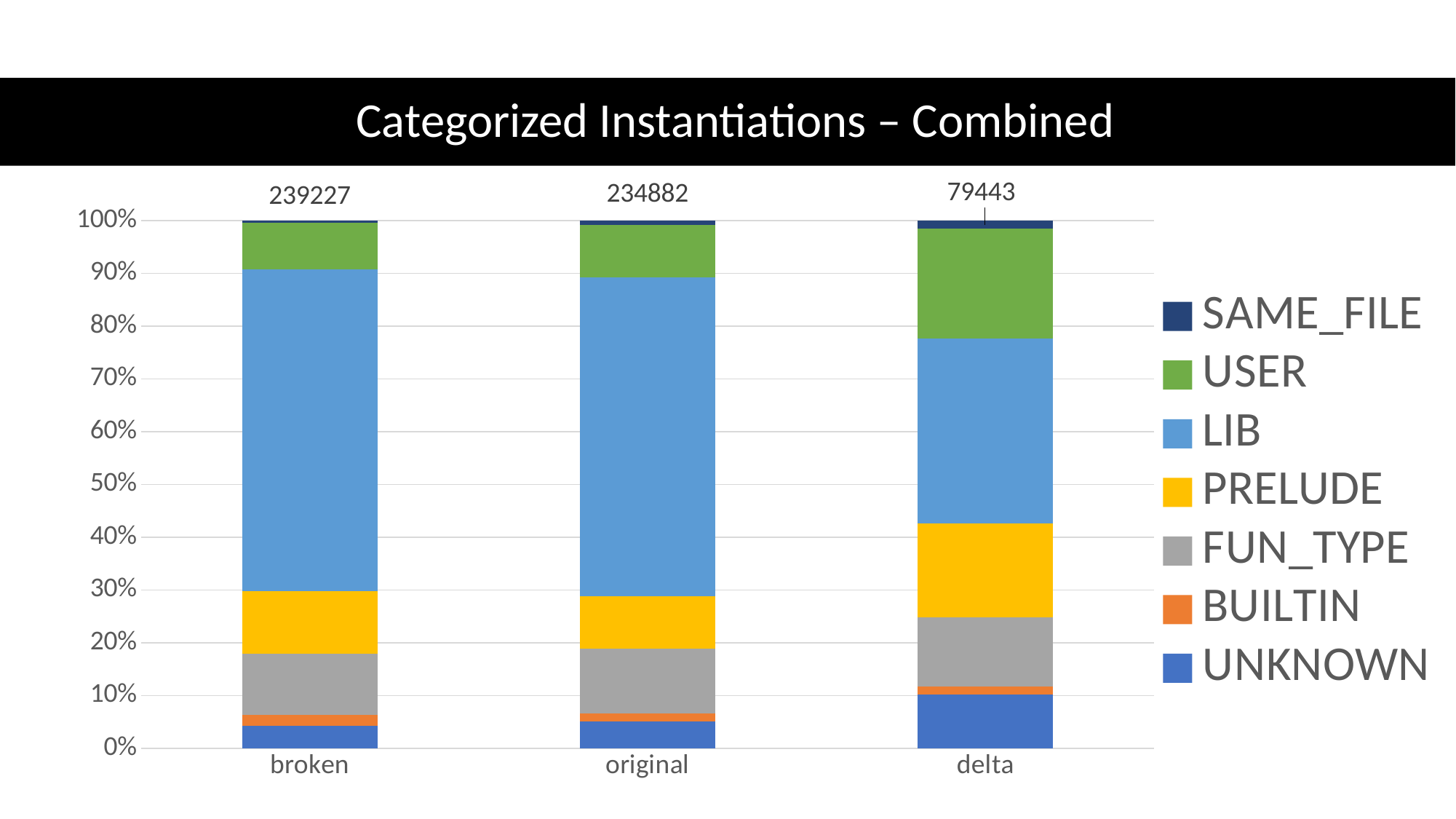

# Categorized Instantiations – Combined

### Chart

| Category | UNKNOWN | BUILTIN | FUN_TYPE | PRELUDE | LIB | USER | SAME_FILE |
|---|---|---|---|---|---|---|---|
| broken | 10219.0 | 5076.0 | 27502.0 | 28398.0 | 145838.0 | 21091.0 | 1103.0 |
| original | 12012.0 | 3636.0 | 28554.0 | 23635.0 | 141833.0 | 23348.0 | 1864.0 |
| delta | 8056.0 | 1300.0 | 10394.0 | 14042.0 | 27835.0 | 16627.0 | 1189.0 |